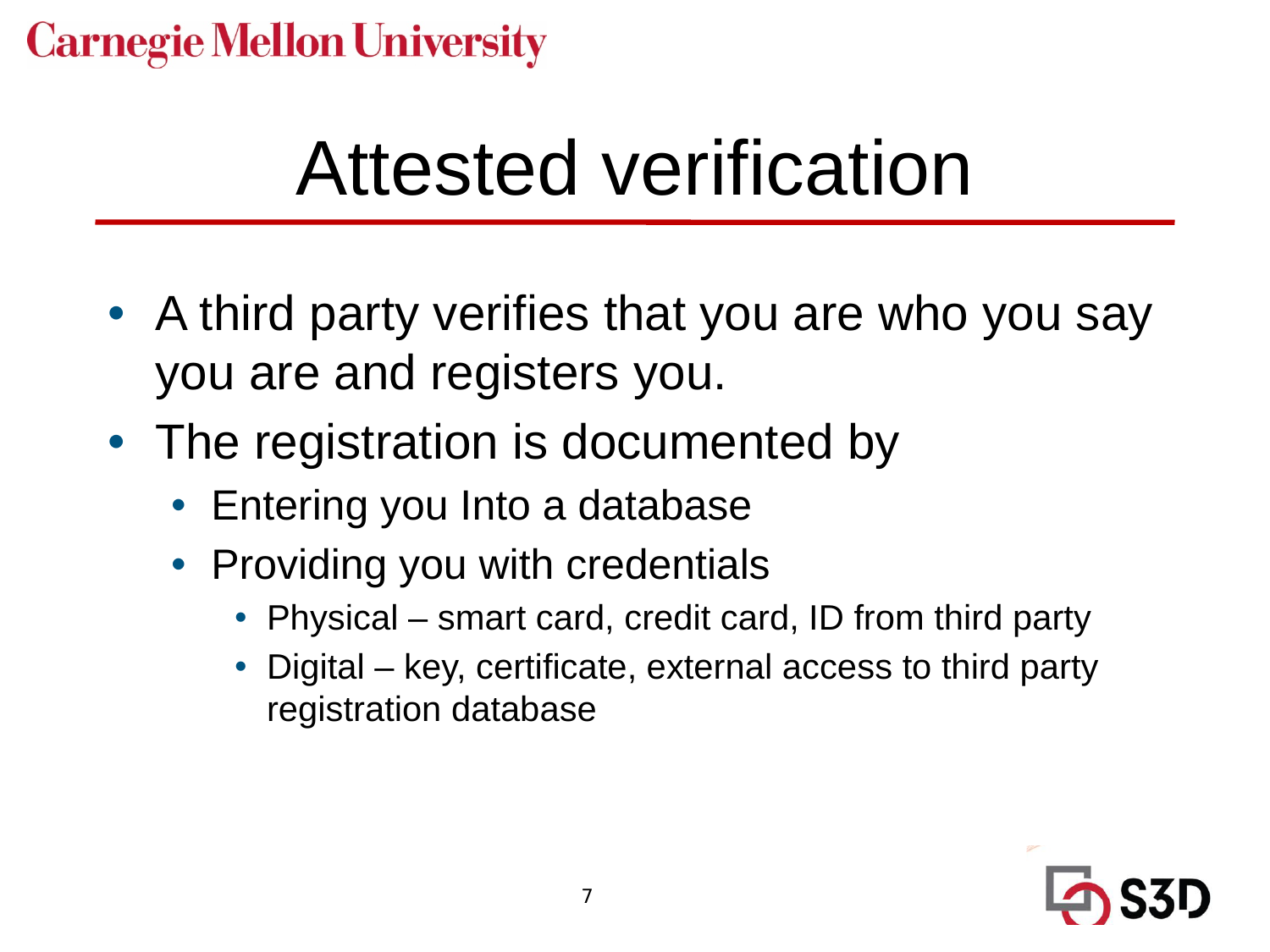

# Attested verification
A third party verifies that you are who you say you are and registers you.
The registration is documented by
Entering you Into a database
Providing you with credentials
Physical – smart card, credit card, ID from third party
Digital – key, certificate, external access to third party registration database